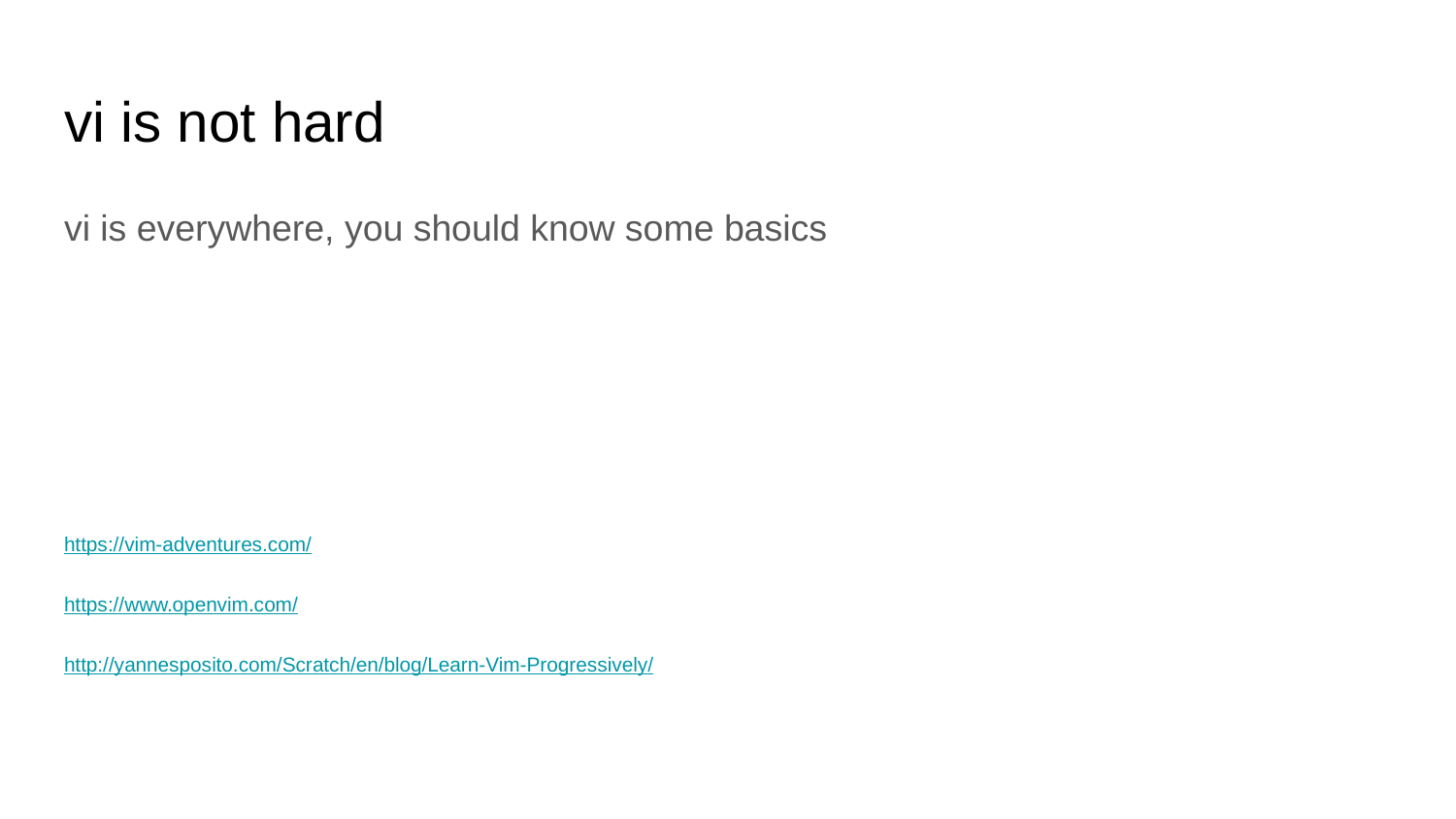

# vi is not hard
vi is everywhere, you should know some basics

https://vim-adventures.com/
https://www.openvim.com/
http://yannesposito.com/Scratch/en/blog/Learn-Vim-Progressively/